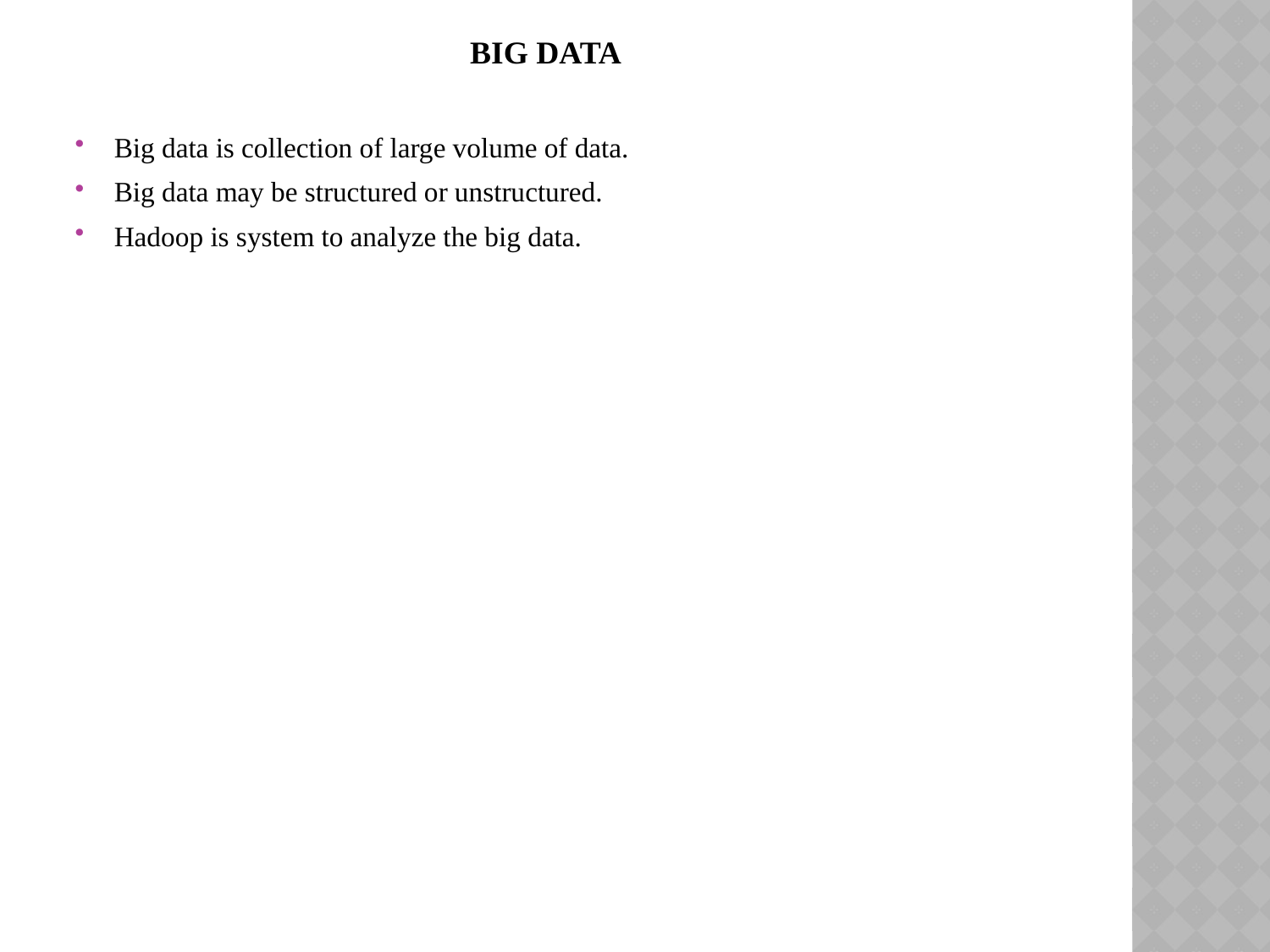

BIG DATA

Big data is collection of large volume of data.
Big data may be structured or unstructured.
Hadoop is system to analyze the big data.
#